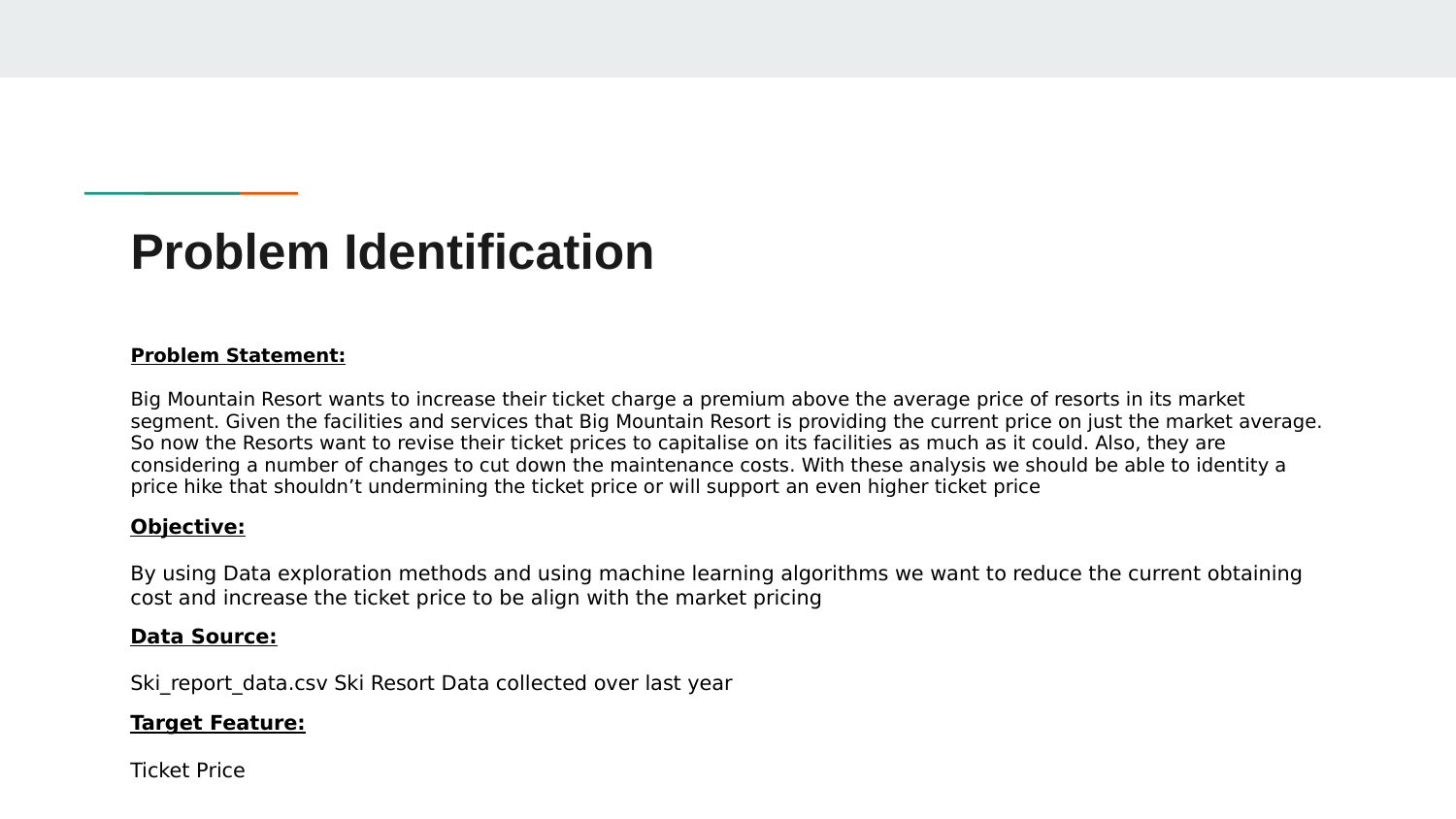

# Problem Identification
Problem Statement:
Big Mountain Resort wants to increase their ticket charge a premium above the average price of resorts in its market segment. Given the facilities and services that Big Mountain Resort is providing the current price on just the market average. So now the Resorts want to revise their ticket prices to capitalise on its facilities as much as it could. Also, they are considering a number of changes to cut down the maintenance costs. With these analysis we should be able to identity a price hike that shouldn’t undermining the ticket price or will support an even higher ticket price
Objective:
By using Data exploration methods and using machine learning algorithms we want to reduce the current obtaining cost and increase the ticket price to be align with the market pricing
Data Source:
Ski_report_data.csv Ski Resort Data collected over last year
Target Feature:
Ticket Price